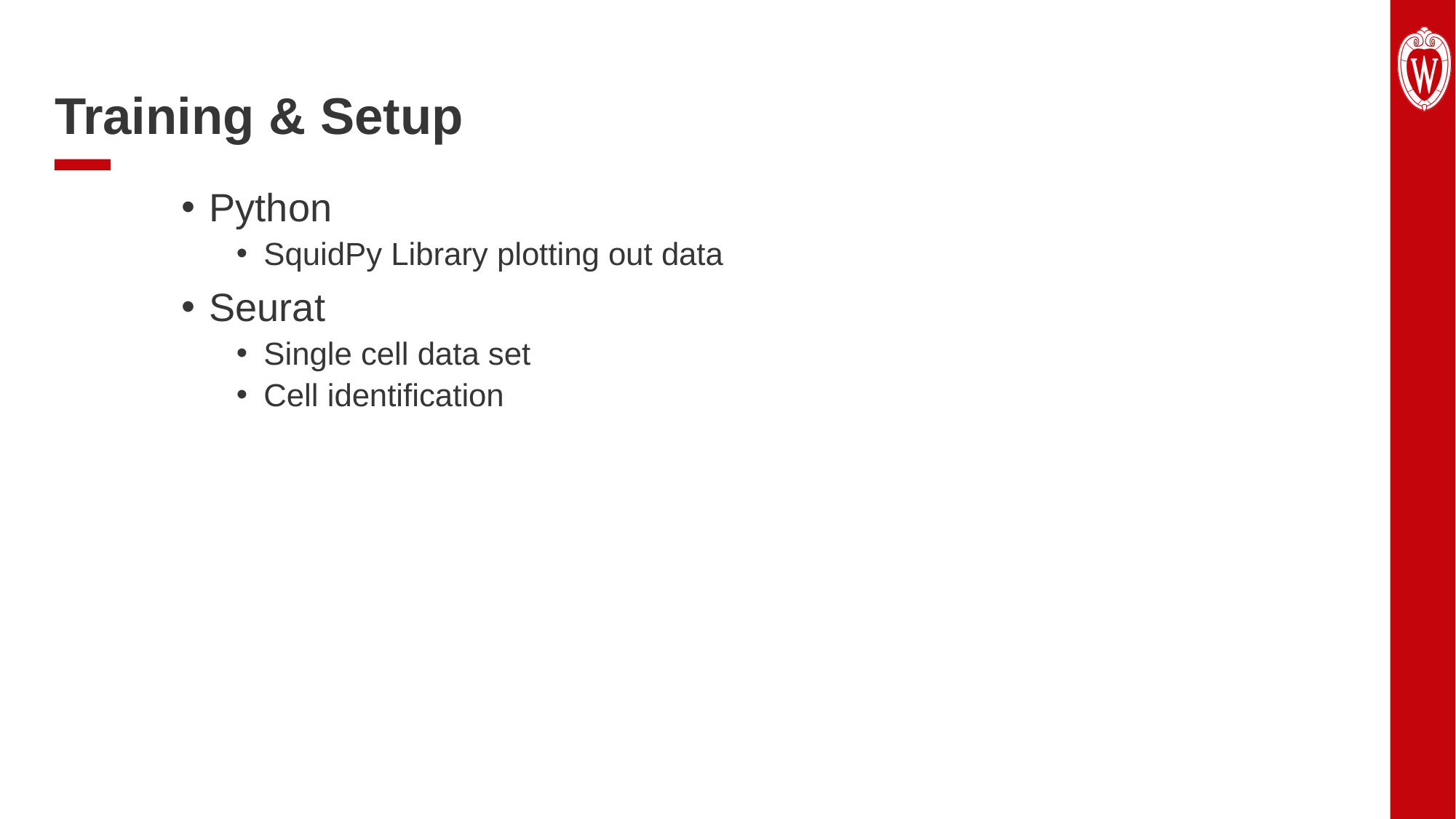

# Training & Setup
Python
SquidPy Library plotting out data
Seurat
Single cell data set
Cell identification